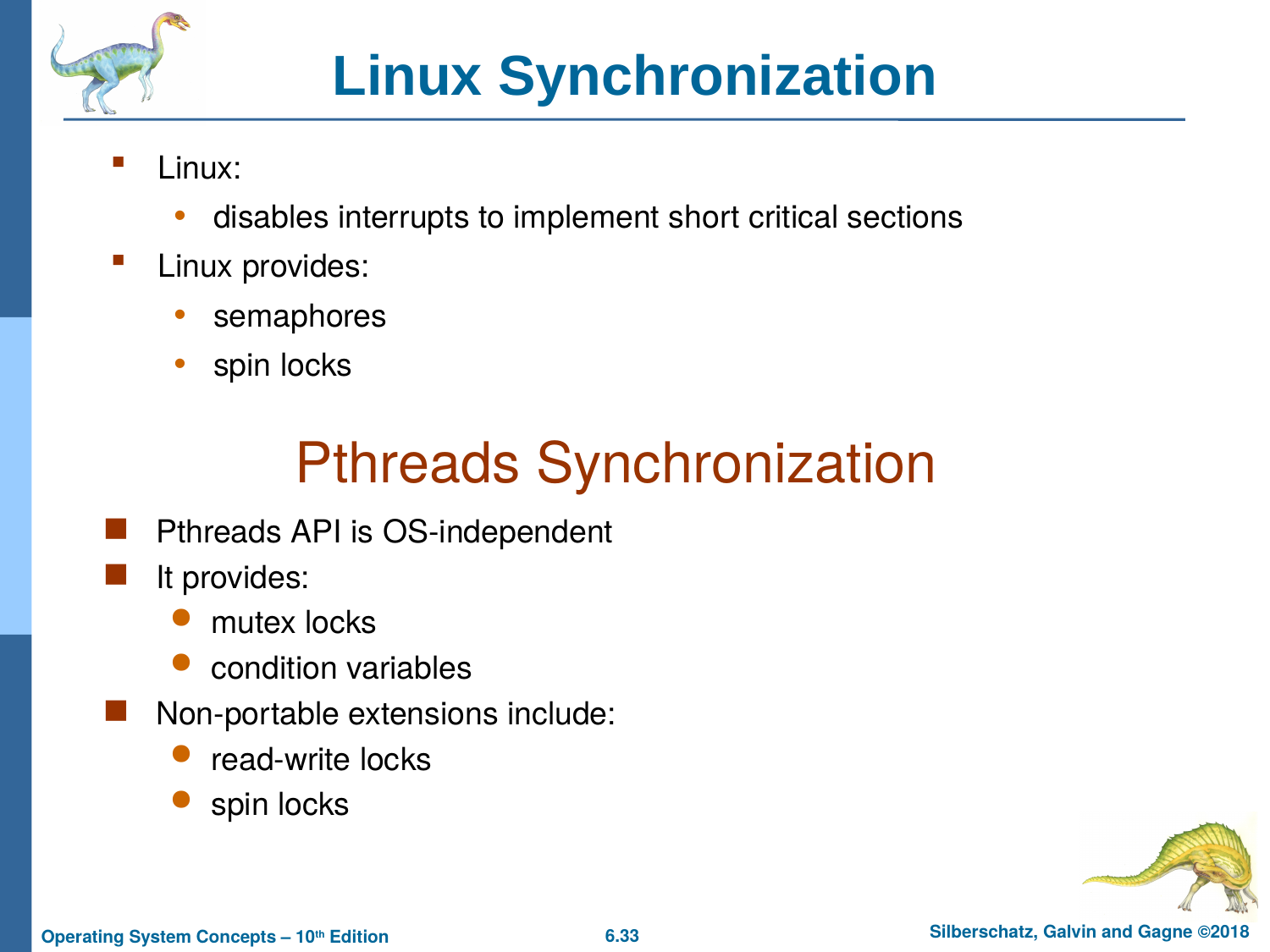

# Linux Synchronization
Linux:
disables interrupts to implement short critical sections
Linux provides:
semaphores
spin locks
Pthreads Synchronization
Pthreads API is OS-independent
It provides:
mutex locks
condition variables
Non-portable extensions include:
read-write locks
spin locks